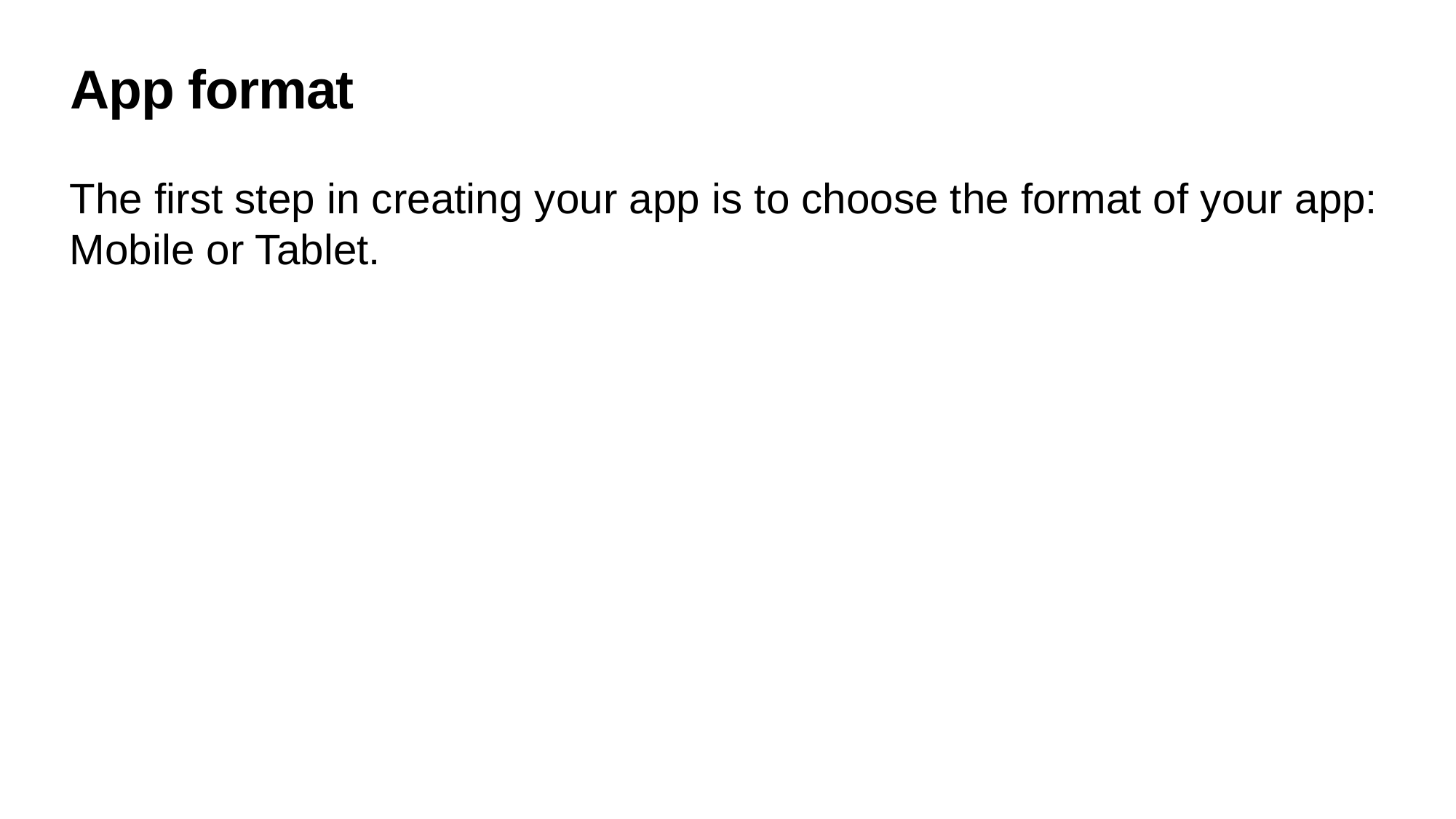

# App format
The first step in creating your app is to choose the format of your app: Mobile or Tablet.